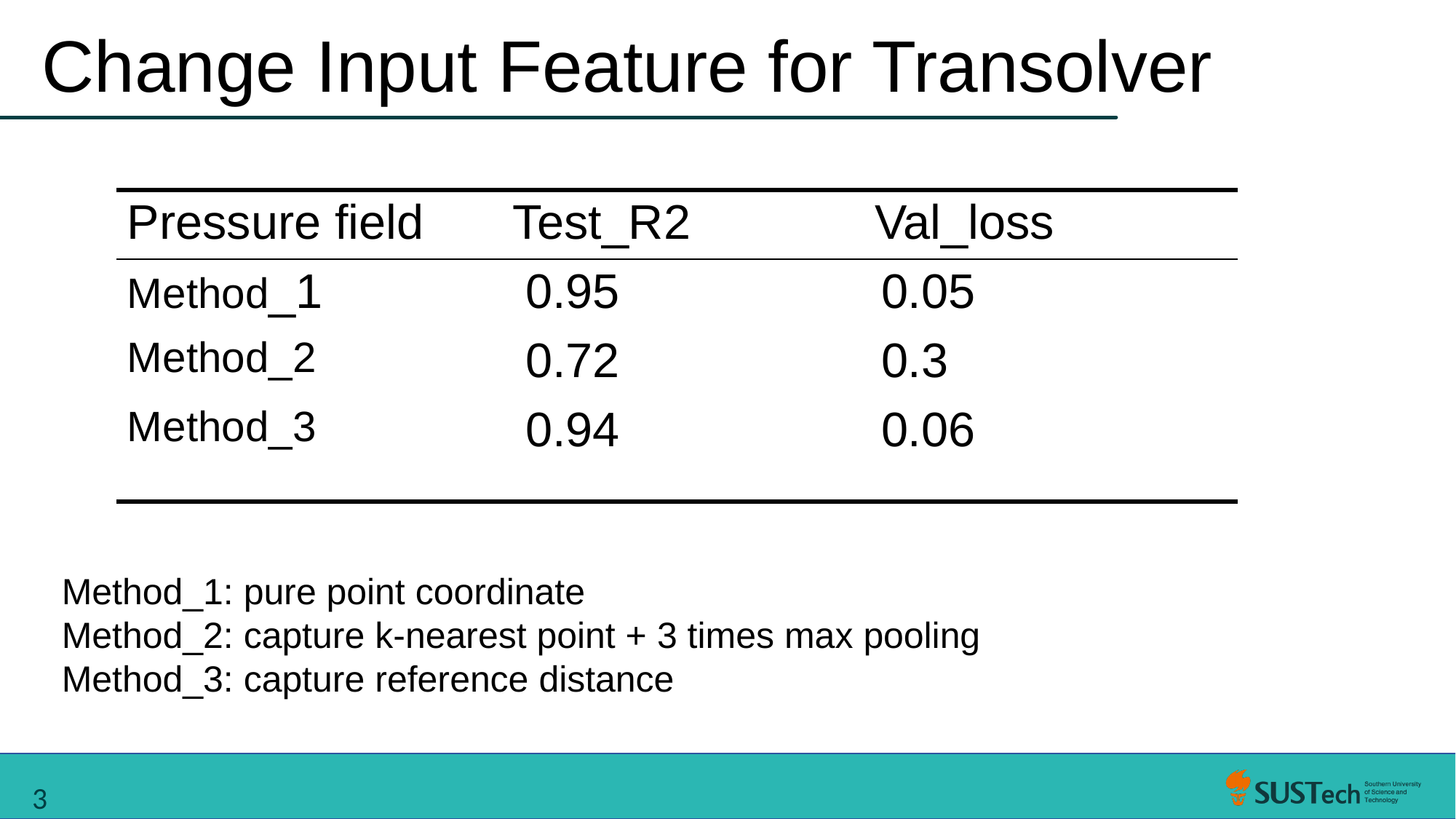

Change Input Feature for Transolver

| Pressure field | Test\_R2 |  | Val\_loss |  |
| --- | --- | --- | --- | --- |
| Method\_1 |  | 0.95 |  | 0.05 |
| Method\_2 |  | 0.72 |  | 0.3 |
| Method\_3 |  | 0.94 |  | 0.06 |
Method_1: pure point coordinate
Method_2: capture k-nearest point + 3 times max pooling
Method_3: capture reference distance